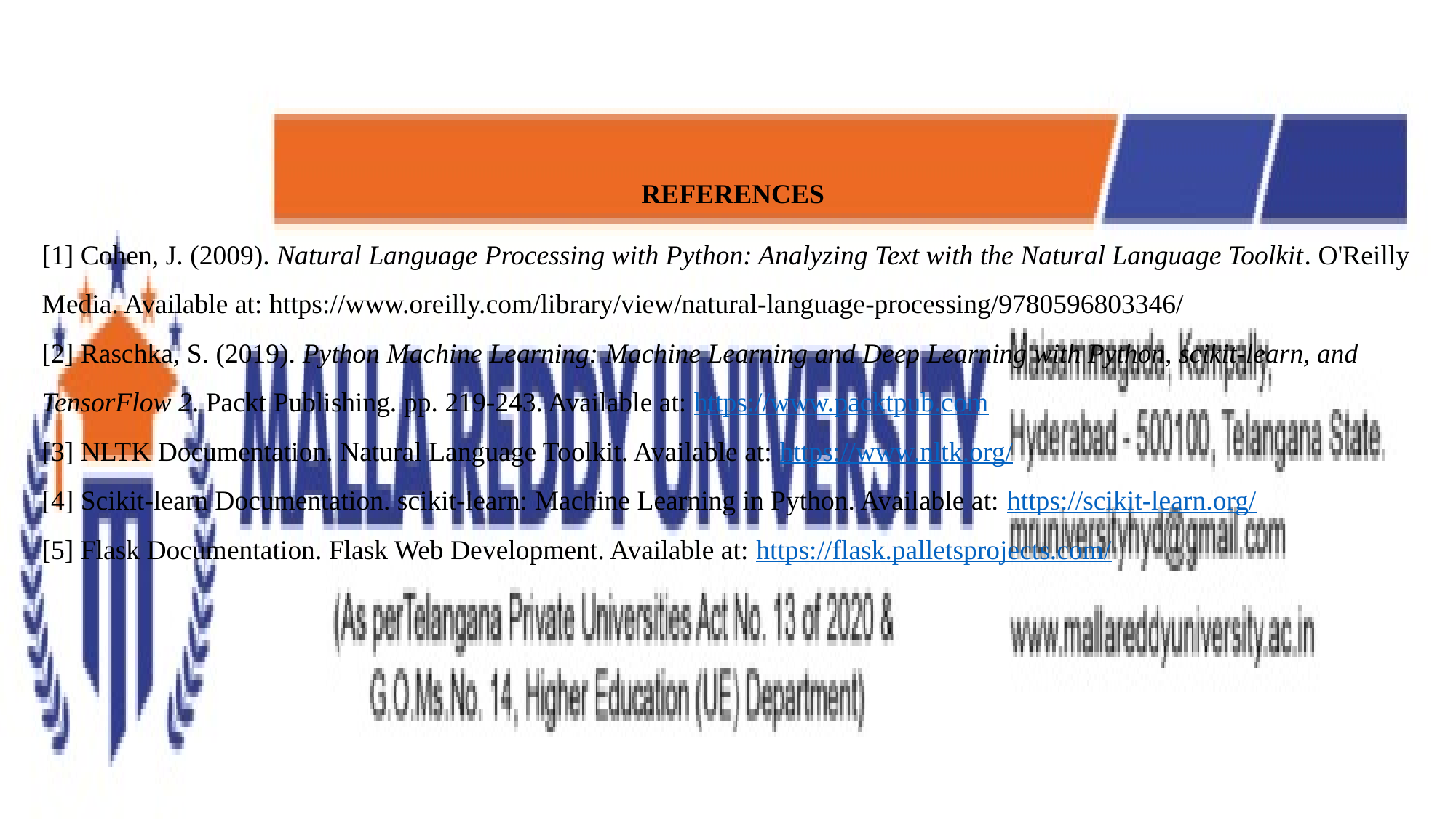

REFERENCES
[1] Cohen, J. (2009). Natural Language Processing with Python: Analyzing Text with the Natural Language Toolkit. O'Reilly Media. Available at: https://www.oreilly.com/library/view/natural-language-processing/9780596803346/
[2] Raschka, S. (2019). Python Machine Learning: Machine Learning and Deep Learning with Python, scikit-learn, and TensorFlow 2. Packt Publishing. pp. 219-243. Available at: https://www.packtpub.com
[3] NLTK Documentation. Natural Language Toolkit. Available at: https://www.nltk.org/
[4] Scikit-learn Documentation. scikit-learn: Machine Learning in Python. Available at: https://scikit-learn.org/
[5] Flask Documentation. Flask Web Development. Available at: https://flask.palletsprojects.com/